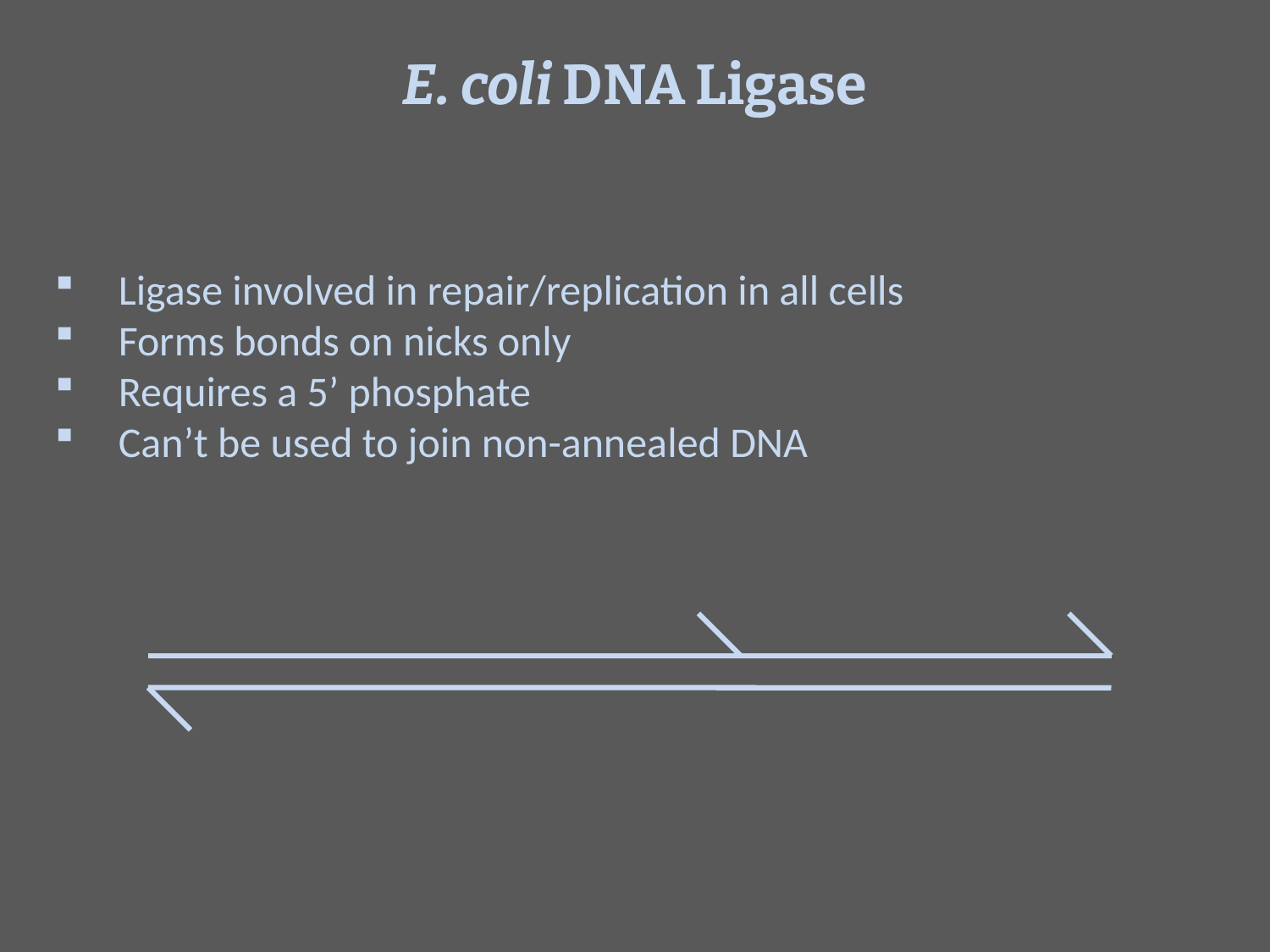

E. coli DNA Ligase
Ligase involved in repair/replication in all cells
Forms bonds on nicks only
Requires a 5’ phosphate
Can’t be used to join non-annealed DNA